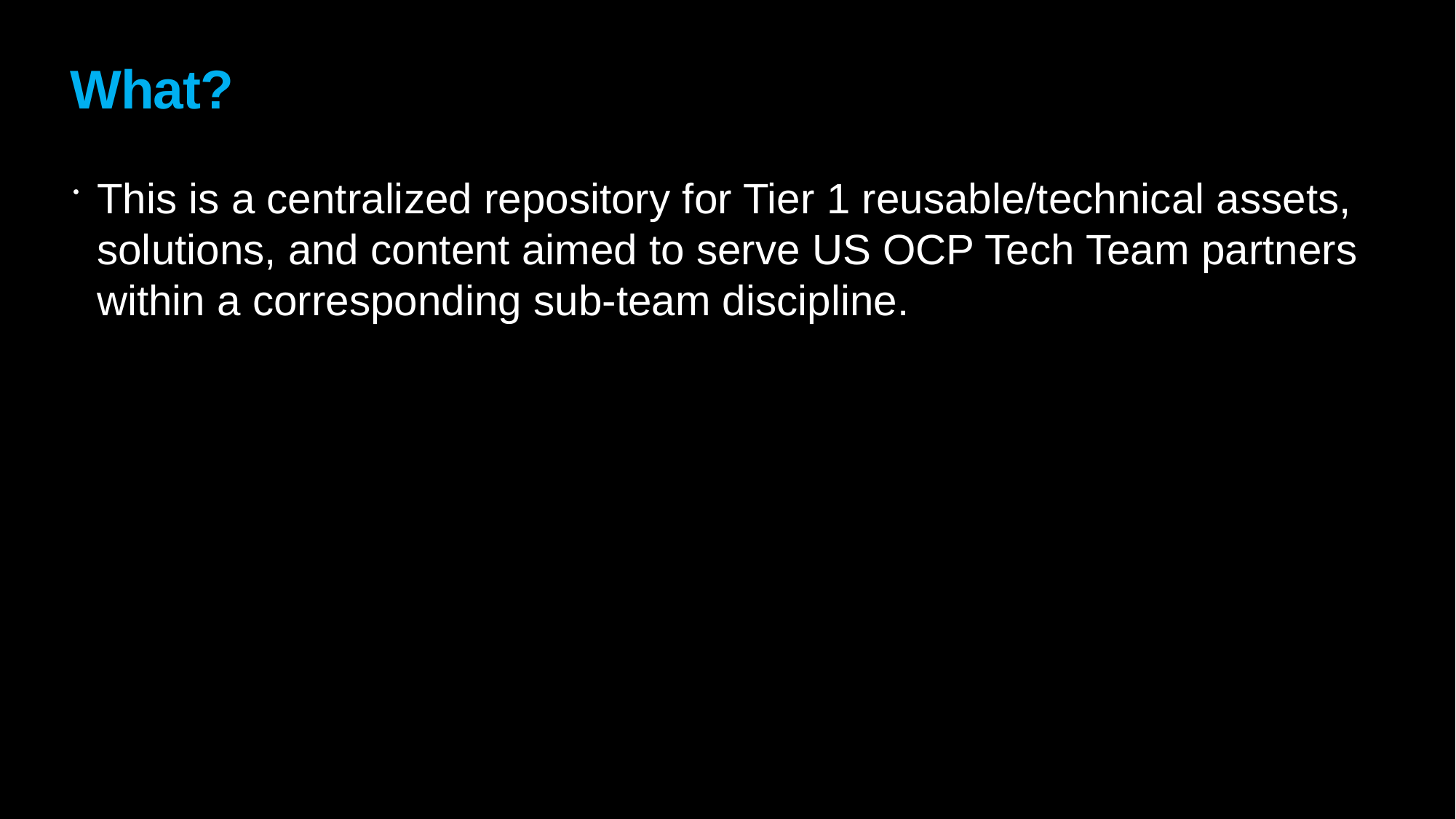

# What?
This is a centralized repository for Tier 1 reusable/technical assets, solutions, and content aimed to serve US OCP Tech Team partners within a corresponding sub-team discipline.